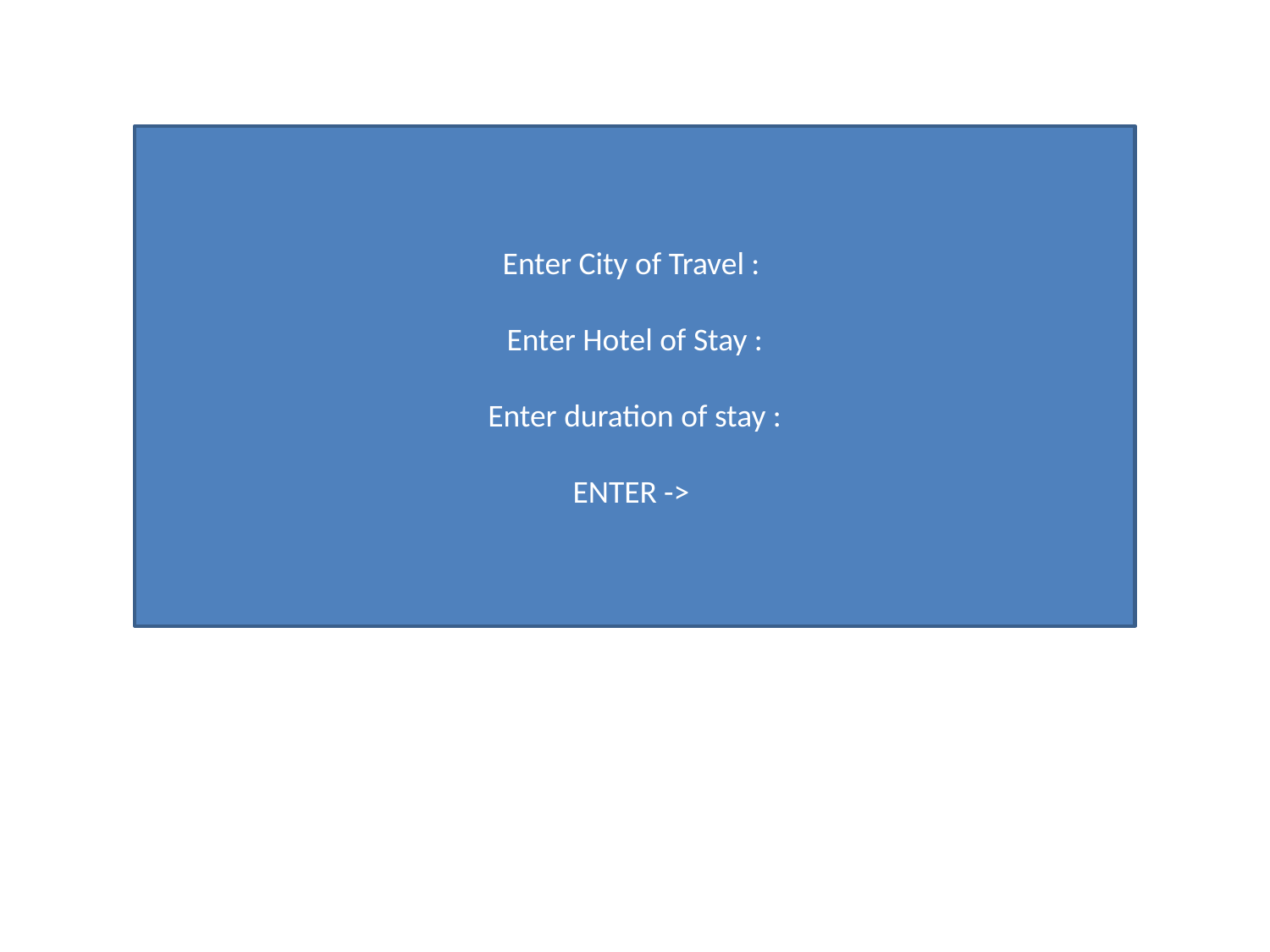

Enter City of Travel :

Enter Hotel of Stay :

Enter duration of stay :

ENTER ->